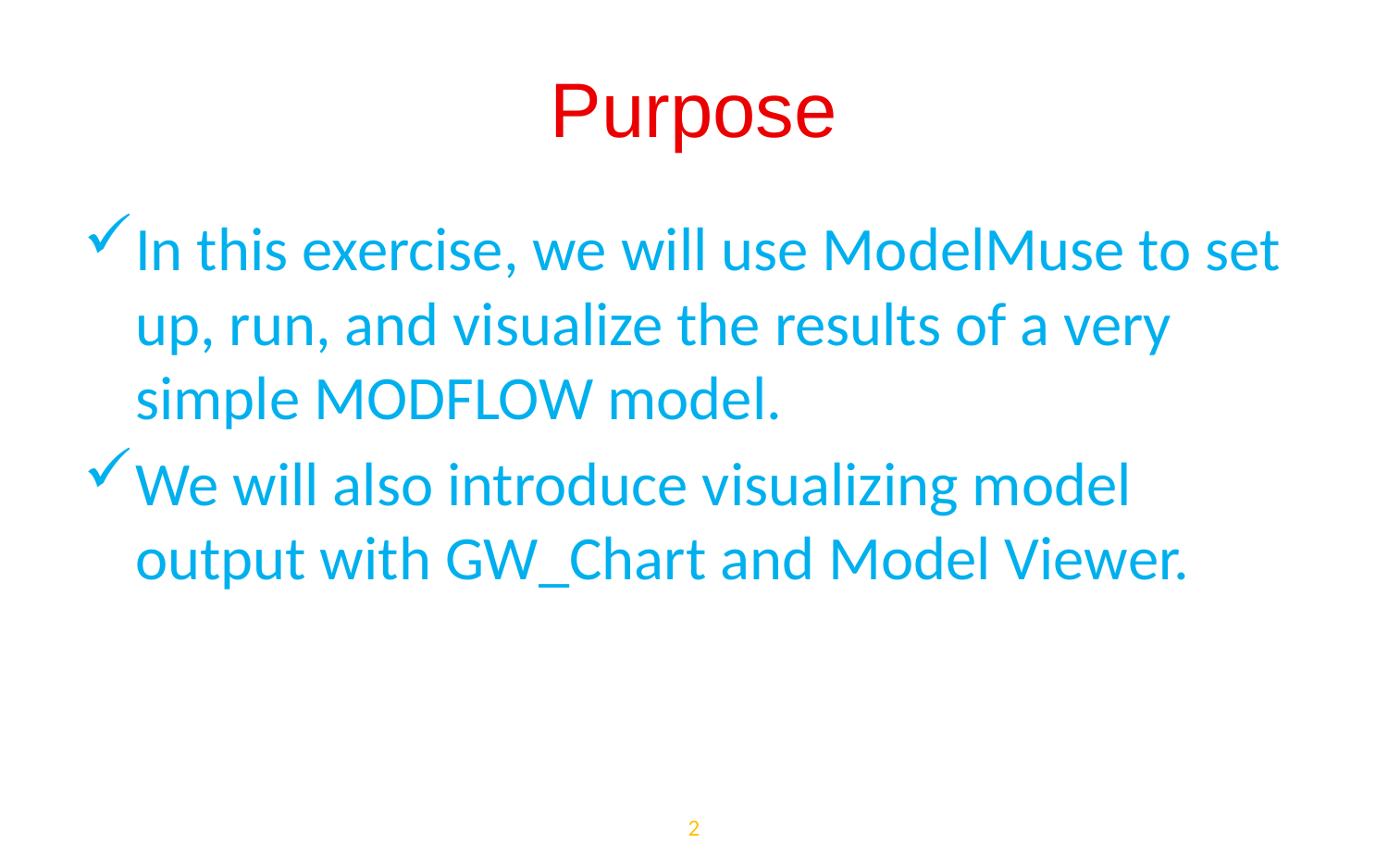

# Purpose
In this exercise, we will use ModelMuse to set up, run, and visualize the results of a very simple MODFLOW model.
We will also introduce visualizing model output with GW_Chart and Model Viewer.
2